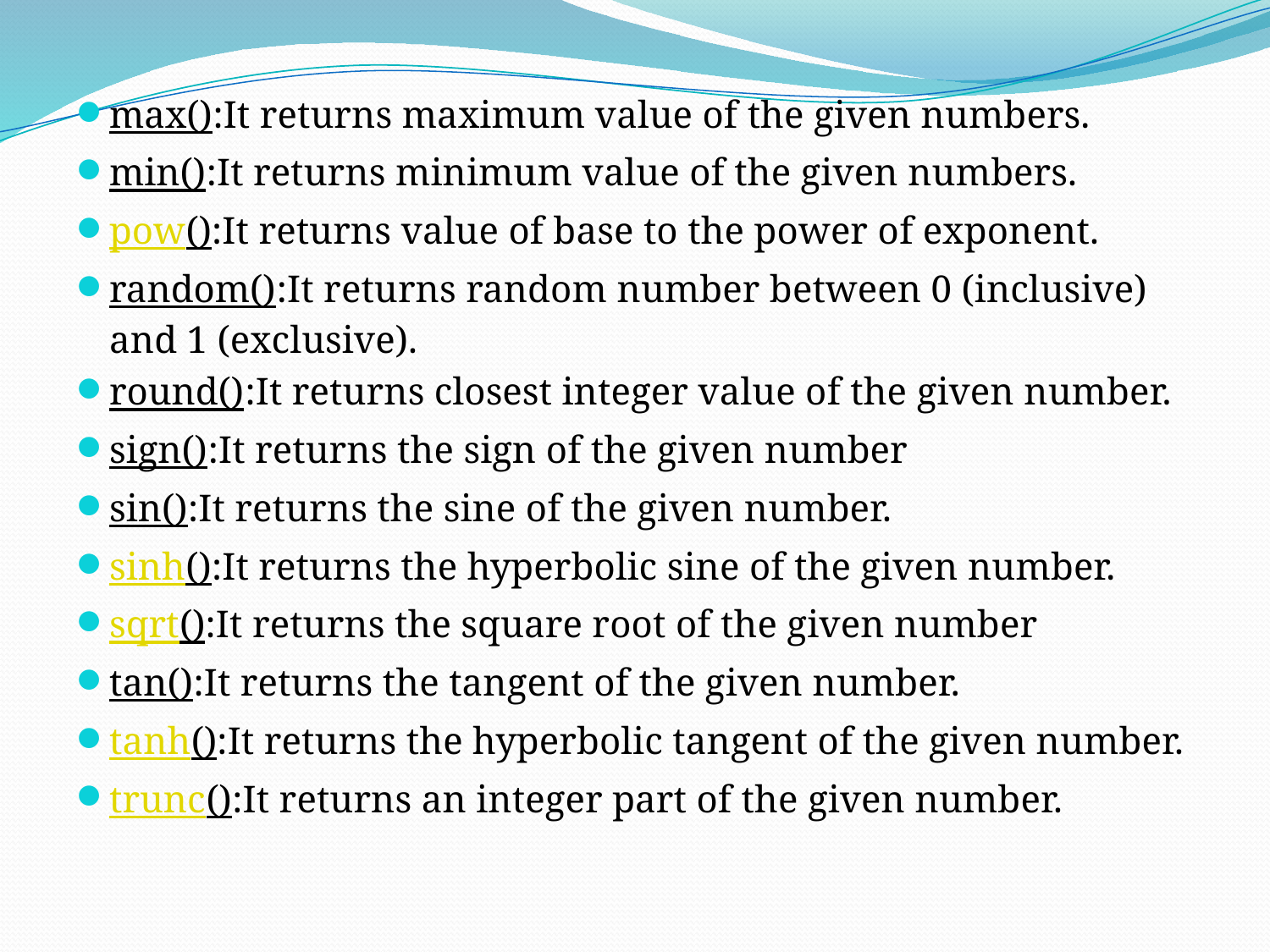

max():It returns maximum value of the given numbers.
min():It returns minimum value of the given numbers.
pow():It returns value of base to the power of exponent.
random():It returns random number between 0 (inclusive) and 1 (exclusive).
round():It returns closest integer value of the given number.
sign():It returns the sign of the given number
sin():It returns the sine of the given number.
sinh():It returns the hyperbolic sine of the given number.
sqrt():It returns the square root of the given number
tan():It returns the tangent of the given number.
tanh():It returns the hyperbolic tangent of the given number.
trunc():It returns an integer part of the given number.